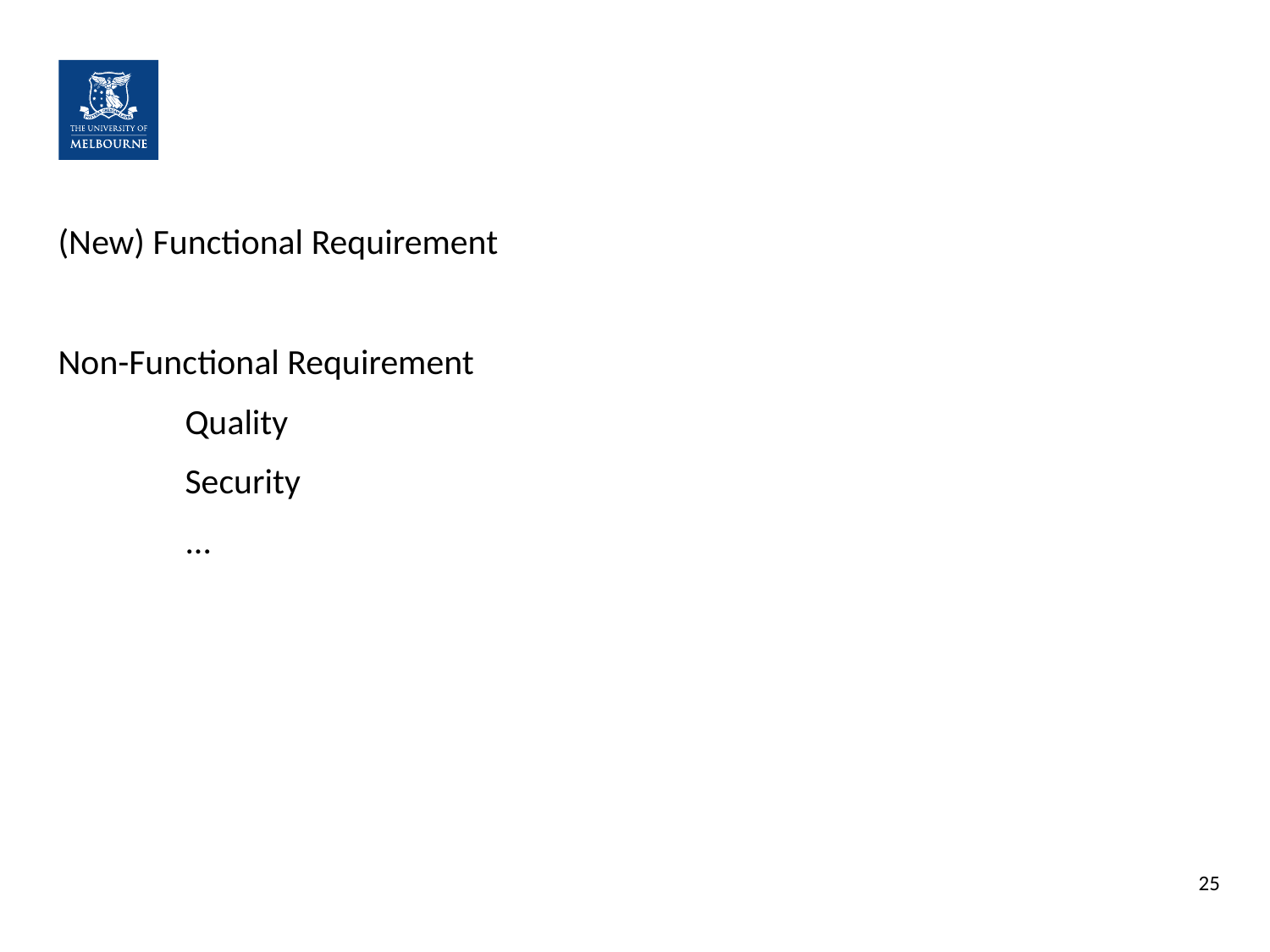

#
(New) Functional Requirement

Non-Functional Requirement
	Quality
	Security
	...

25